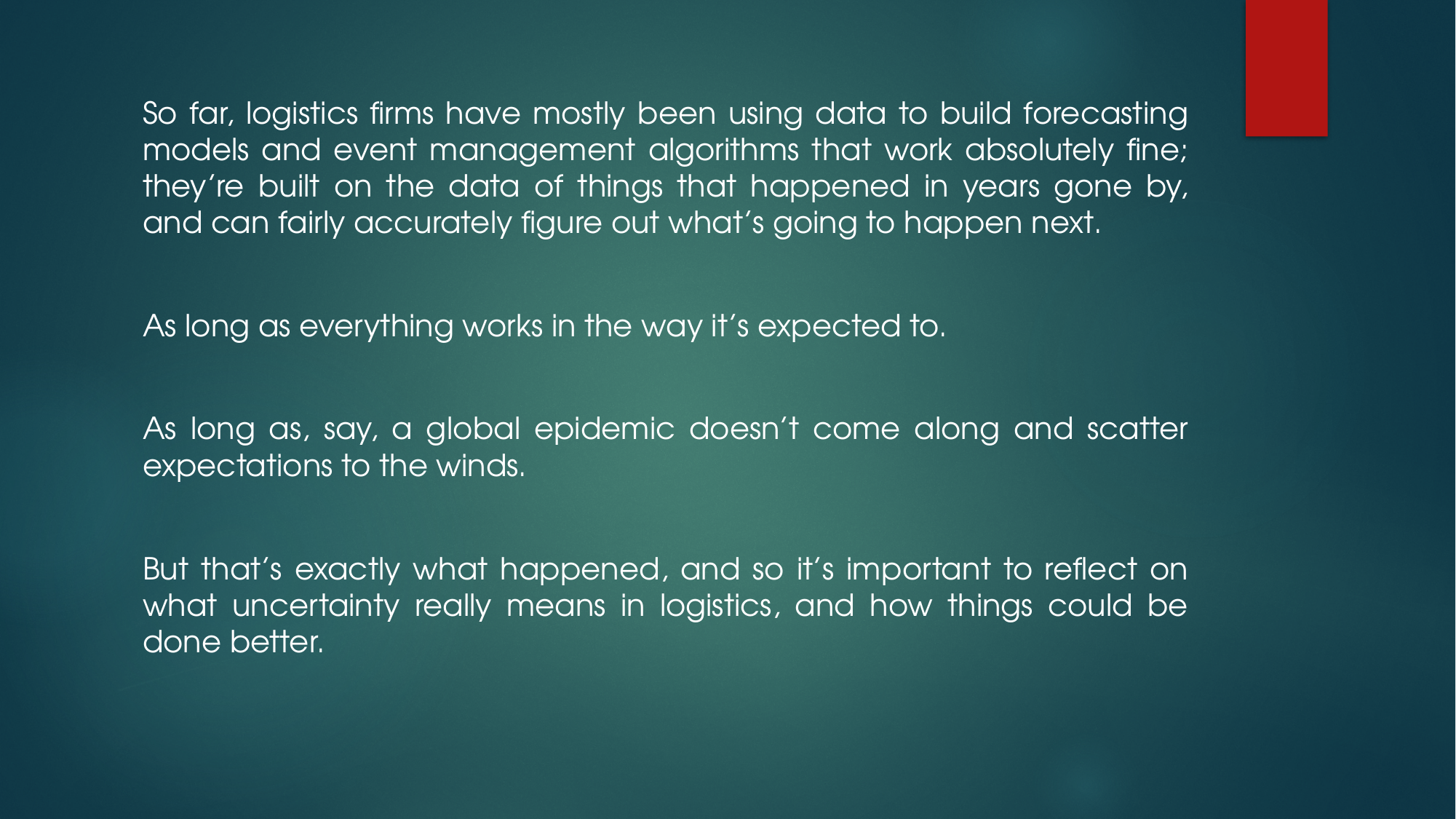

So far, logistics firms have mostly been using data to build forecasting models and event management algorithms that work absolutely fine; they’re built on the data of things that happened in years gone by, and can fairly accurately figure out what’s going to happen next.

As long as everything works in the way it’s expected to.

As long as, say, a global epidemic doesn’t come along and scatter expectations to the winds.

But that’s exactly what happened, and so it’s important to reflect on what uncertainty really means in logistics, and how things could be done better.